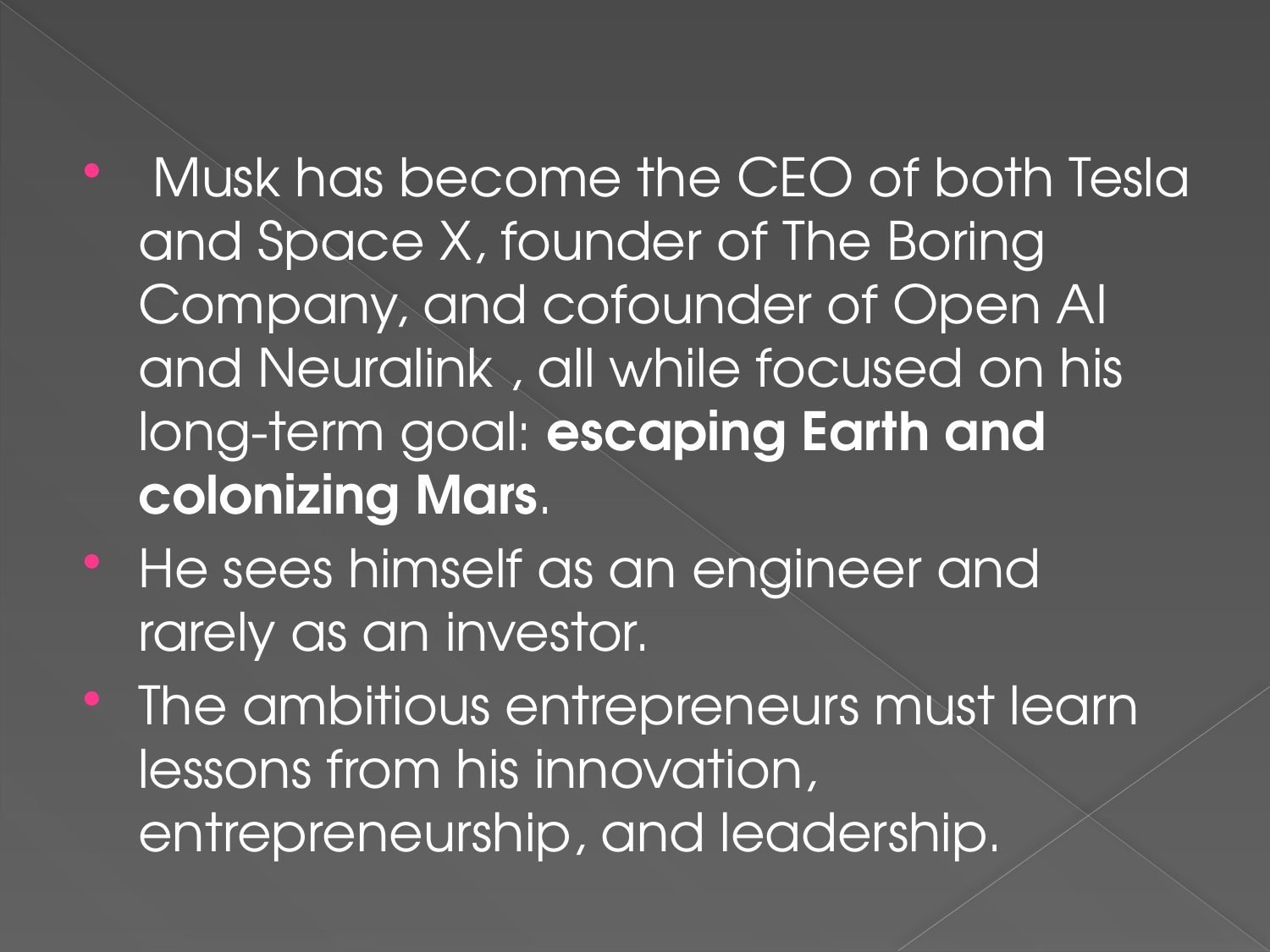

Musk has become the CEO of both Tesla and Space X, founder of The Boring Company, and cofounder of Open AI and Neuralink , all while focused on his long-term goal: escaping Earth and colonizing Mars.
He sees himself as an engineer and rarely as an investor.
The ambitious entrepreneurs must learn lessons from his innovation, entrepreneurship, and leadership.